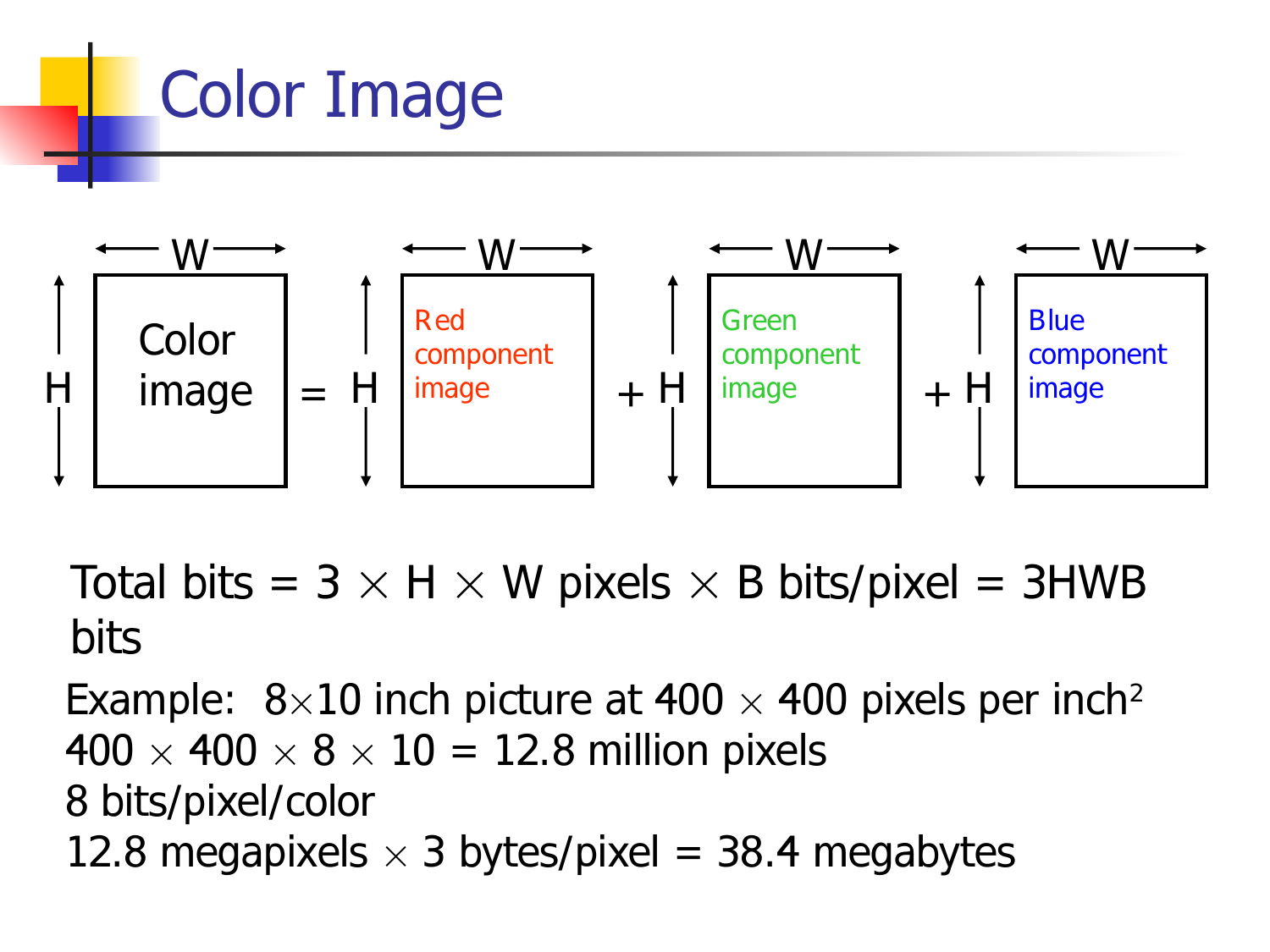

# Color Image
W

H

W

H

W

H

W

H

Red component image
Green component image
Blue component image
Color image
=
+
+
Total bits = 3 × H × W pixels × B bits/pixel = 3HWB bits
Example:  8×10 inch picture at 400 × 400 pixels per inch2
400 × 400 × 8 × 10 = 12.8 million pixels
8 bits/pixel/color
12.8 megapixels × 3 bytes/pixel = 38.4 megabytes